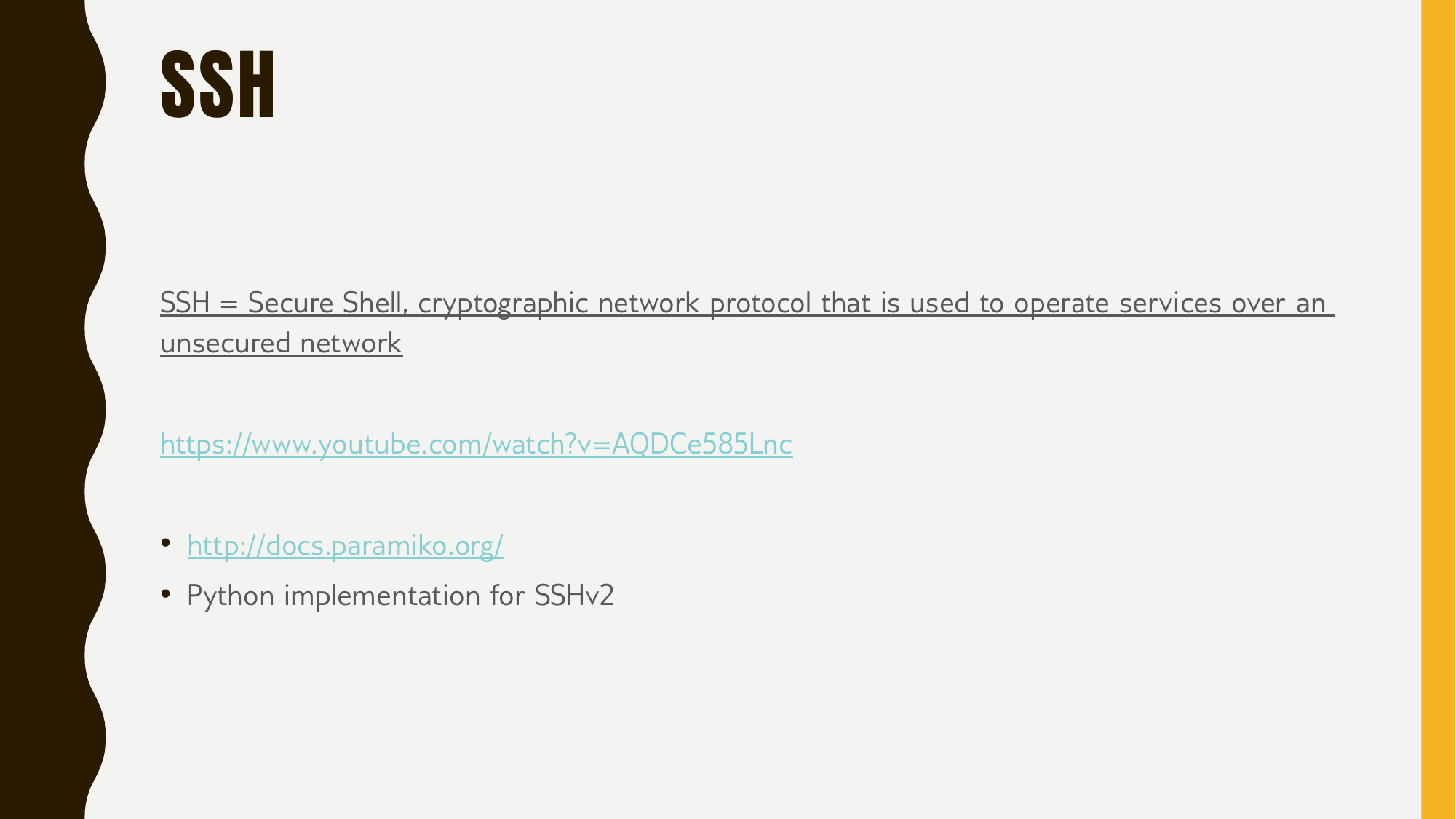

# ssh
SSH = Secure Shell, cryptographic network protocol that is used to operate services over an unsecured network

https://www.youtube.com/watch?v=AQDCe585Lnc

http://docs.paramiko.org/
Python implementation for SSHv2